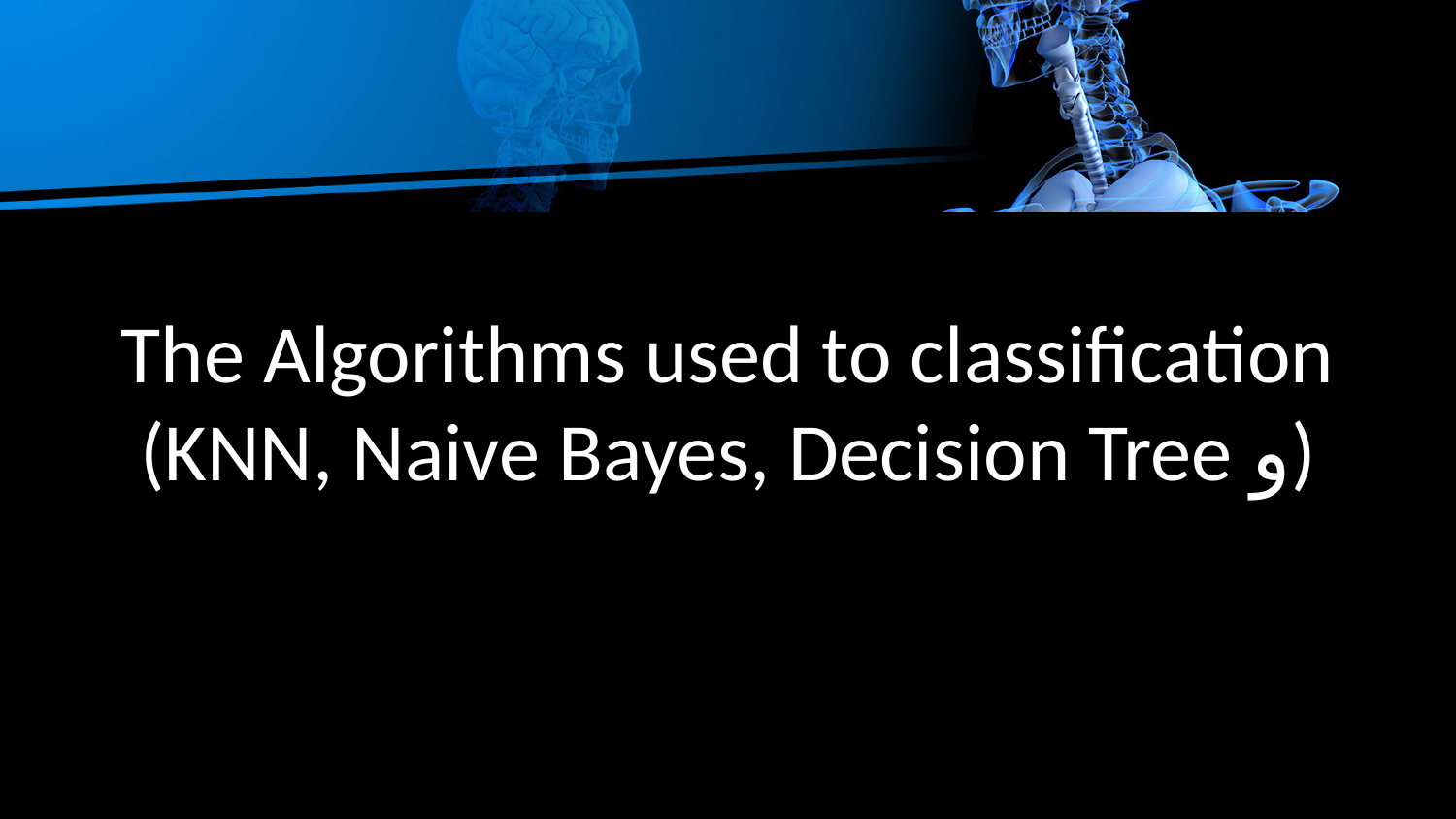

# The Algorithms used to classification (KNN, Naive Bayes, Decision Tree و)